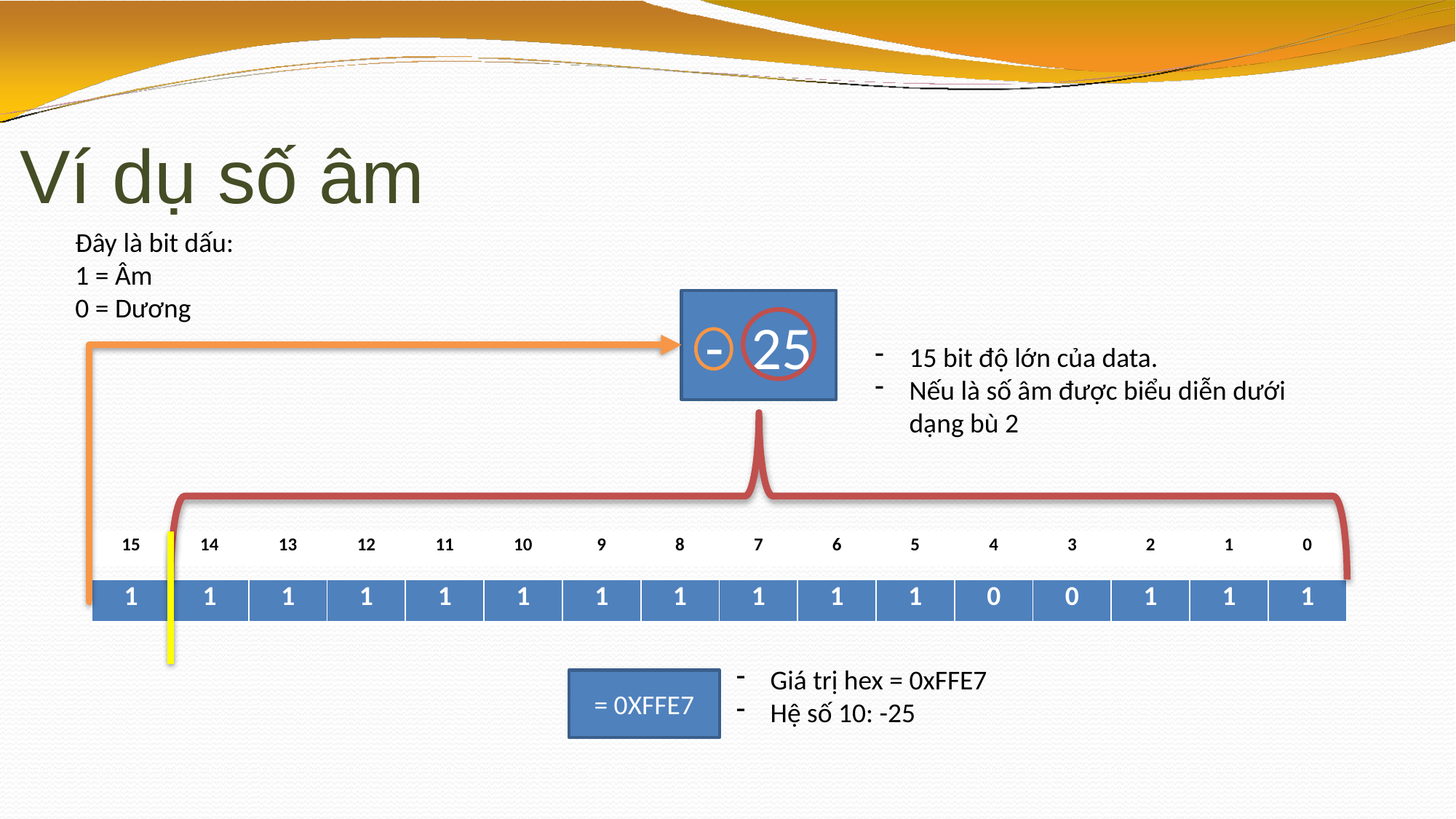

# Ví dụ số âm
Đây là bit dấu:
1 = Âm
0 = Dương
-  25

15 bit độ lớn của data.
Nếu là số âm được biểu diễn dưới dạng bù 2

| 15 | 14 | 13 | 12 | 11 | 10 | 9 | 8 | 7 | 6 | 5 | 4 | 3 | 2 | 1 | 0 |
| --- | --- | --- | --- | --- | --- | --- | --- | --- | --- | --- | --- | --- | --- | --- | --- |
| 1 | 1 | 1 | 1 | 1 | 1 | 1 | 1 | 1 | 1 | 1 | 0 | 0 | 1 | 1 | 1 |
| --- | --- | --- | --- | --- | --- | --- | --- | --- | --- | --- | --- | --- | --- | --- | --- |
Giá trị hex = 0xFFE7
Hệ số 10: -25

= 0XFFE7